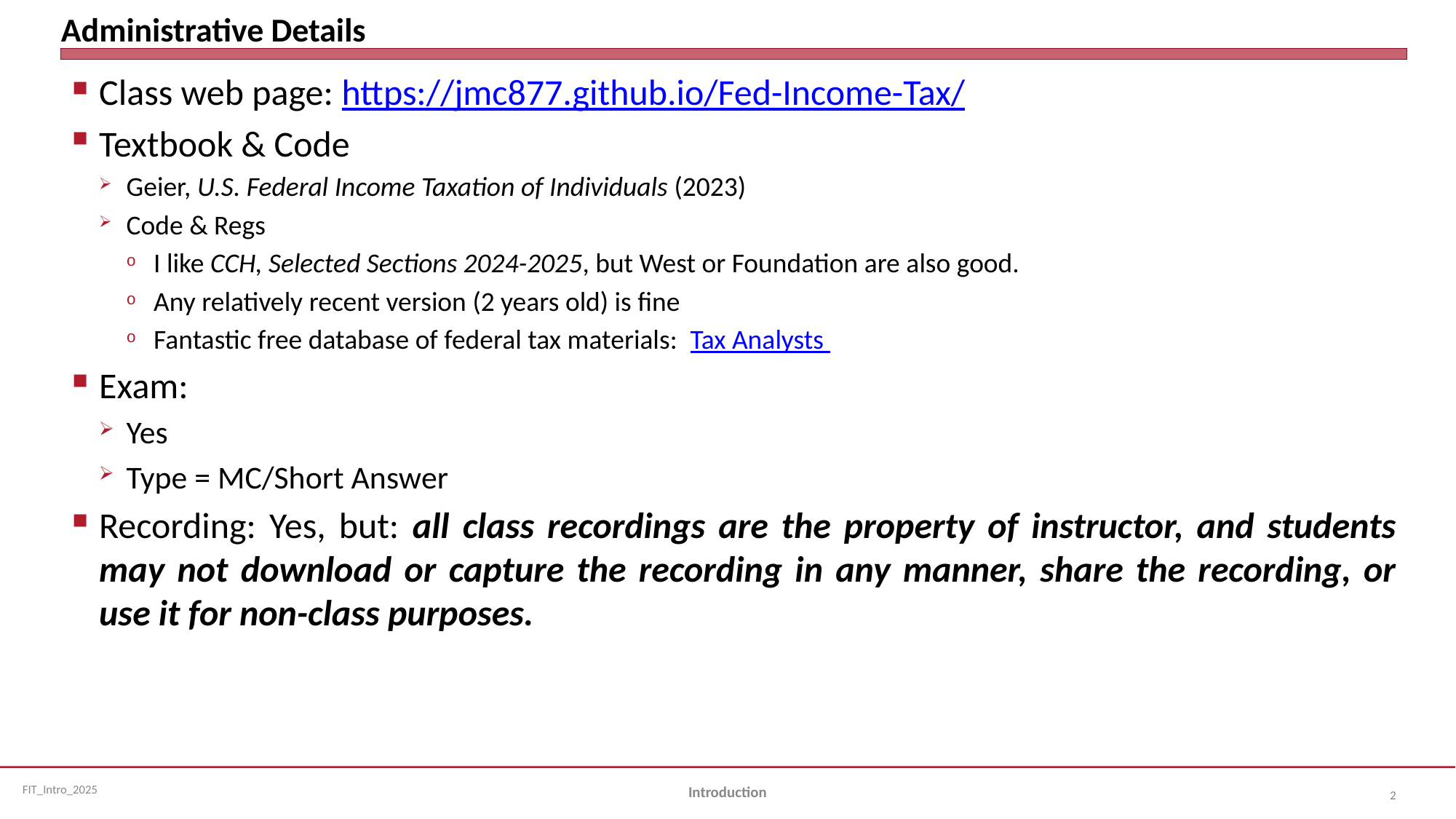

# Administrative Details
Class web page: https://jmc877.github.io/Fed-Income-Tax/
Textbook & Code
Geier, U.S. Federal Income Taxation of Individuals (2023)
Code & Regs
I like CCH, Selected Sections 2024-2025, but West or Foundation are also good.
Any relatively recent version (2 years old) is fine
Fantastic free database of federal tax materials:  Tax Analysts
Exam:
Yes
Type = MC/Short Answer
Recording: Yes, but: all class recordings are the property of instructor, and students may not download or capture the recording in any manner, share the recording, or use it for non-class purposes.

Introduction
2